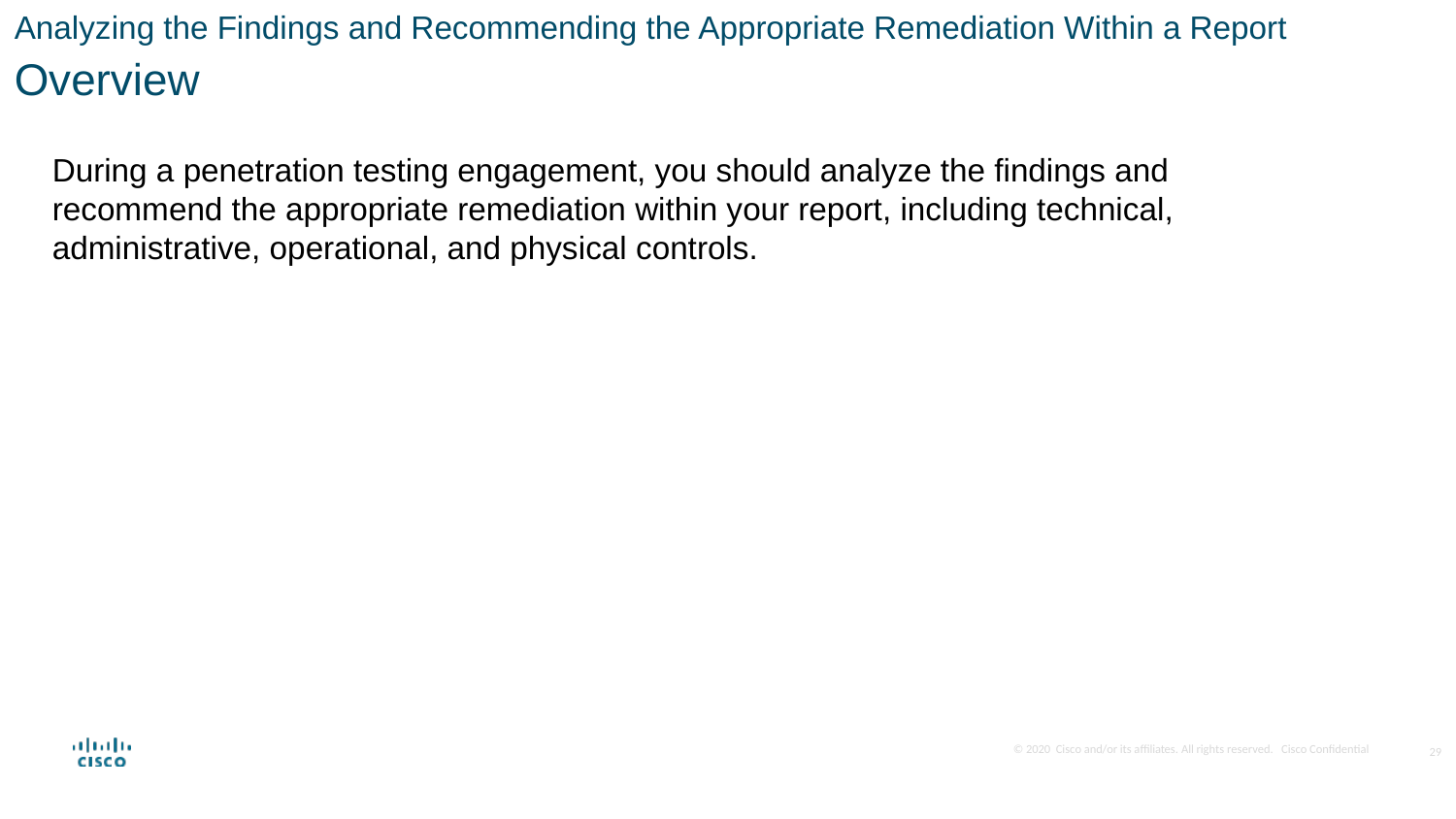

Analyzing the Findings and Recommending the Appropriate Remediation Within a Report
Overview
During a penetration testing engagement, you should analyze the findings and recommend the appropriate remediation within your report, including technical, administrative, operational, and physical controls.
29